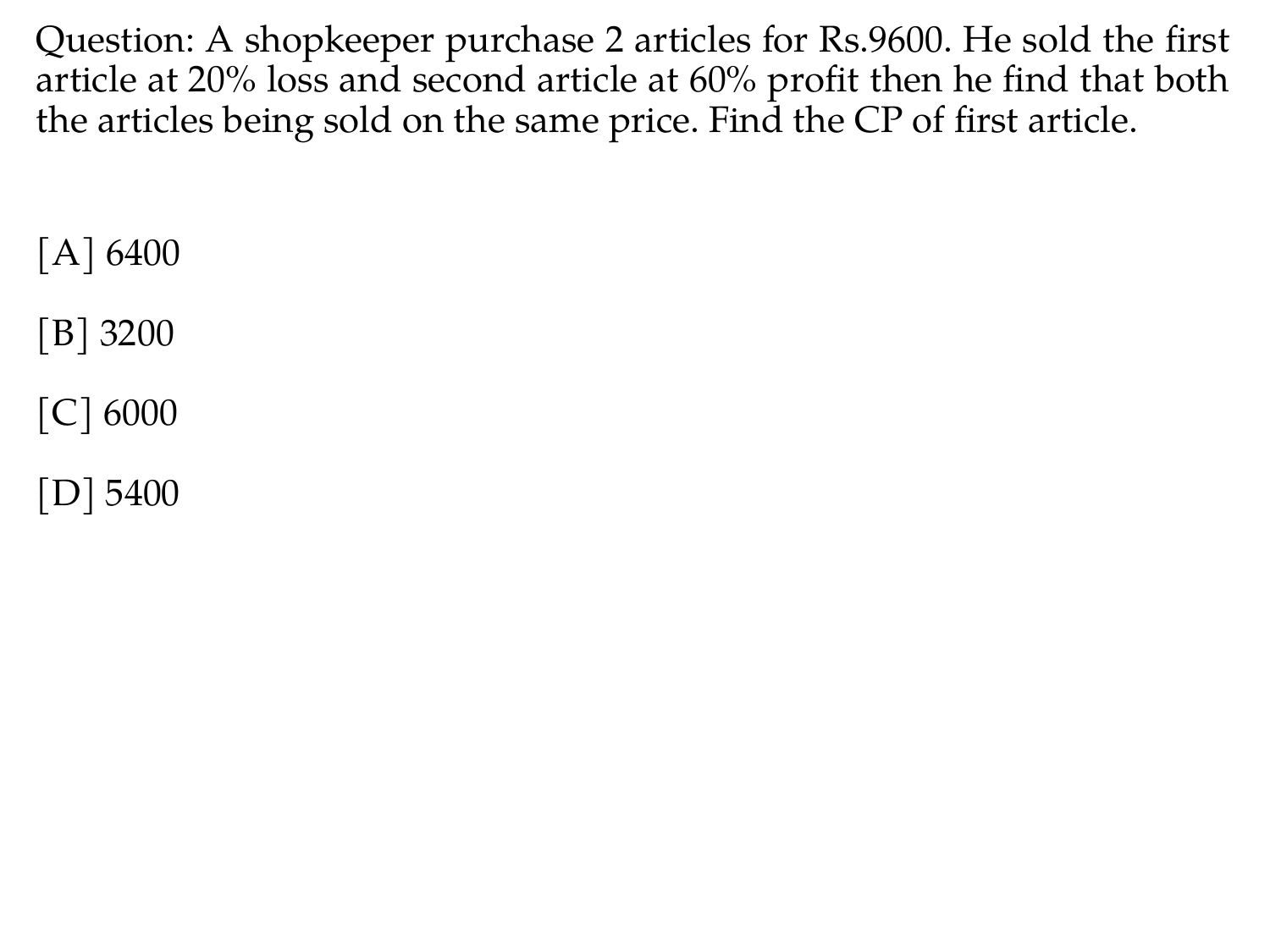

Question: A shopkeeper purchase 2 articles for Rs.9600. He sold the first article at 20% loss and second article at 60% profit then he find that both the articles being sold on the same price. Find the CP of first article.

[A] 6400
[B] 3200
[C] 6000
[D] 5400